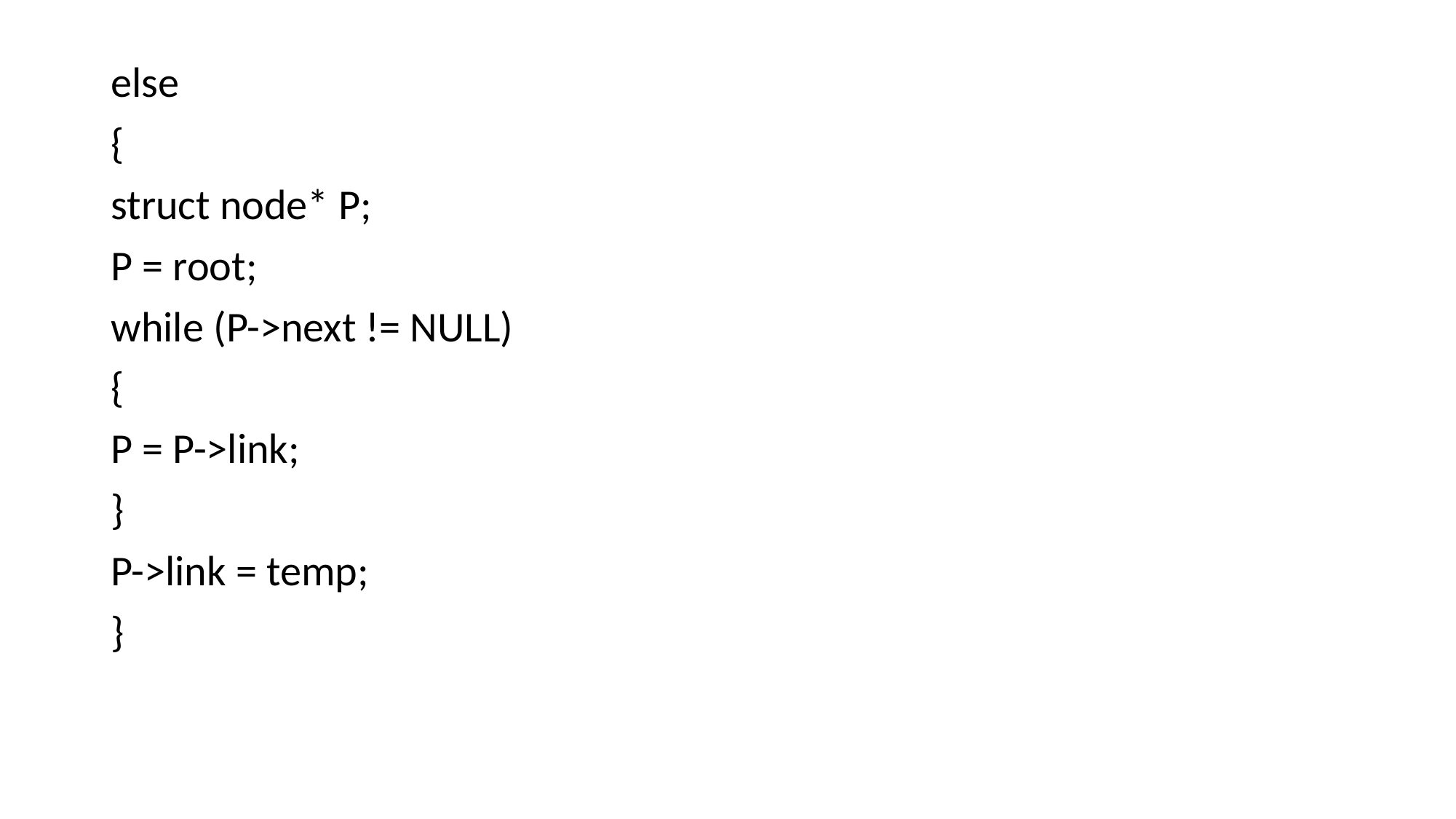

else
{
struct node* P;
P = root;
while (P->next != NULL)
{
P = P->link;
}
P->link = temp;
}